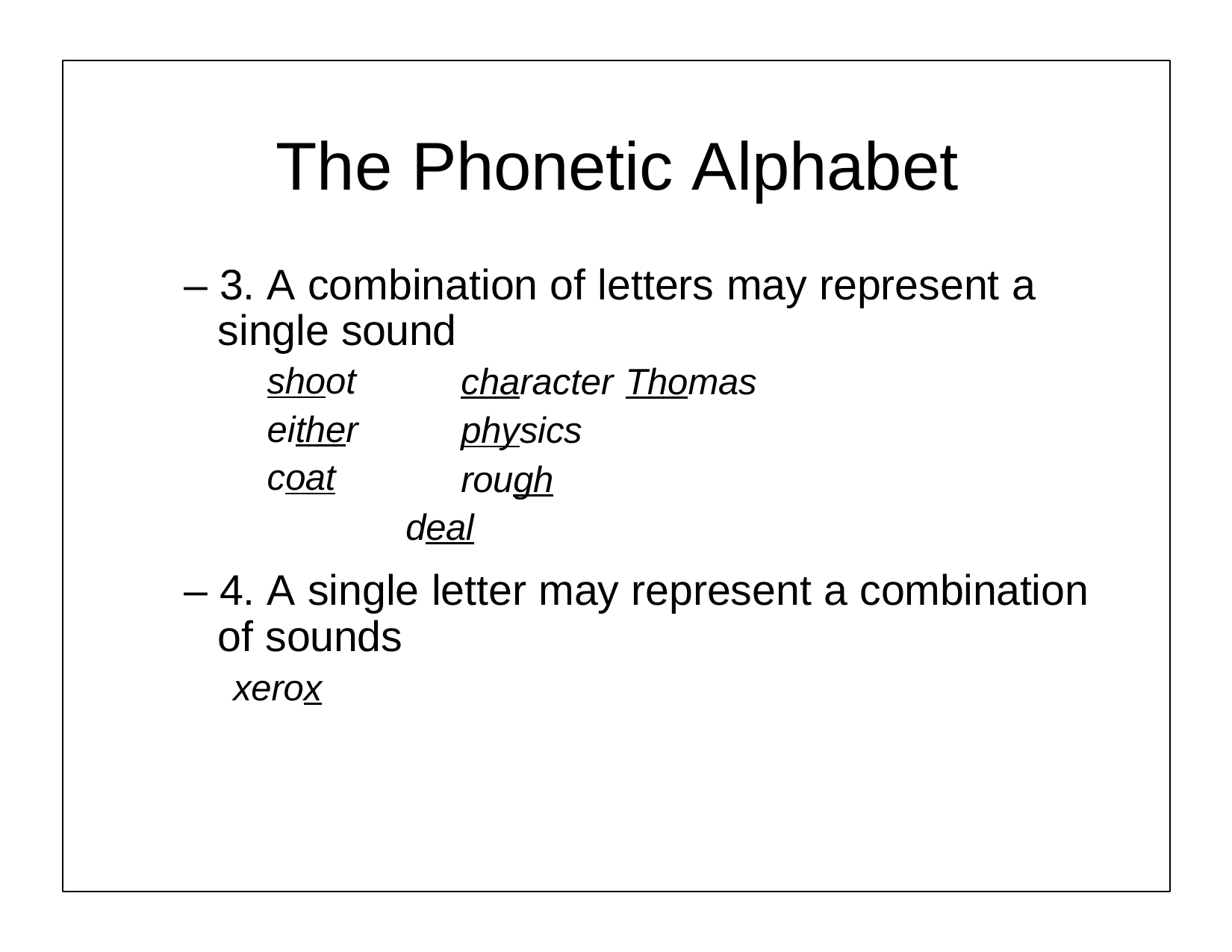

# The Phonetic Alphabet
– 3. A combination of letters may represent a single sound
shoot either coat
character Thomas physics	rough
deal
– 4. A single letter may represent a combination of sounds
xerox